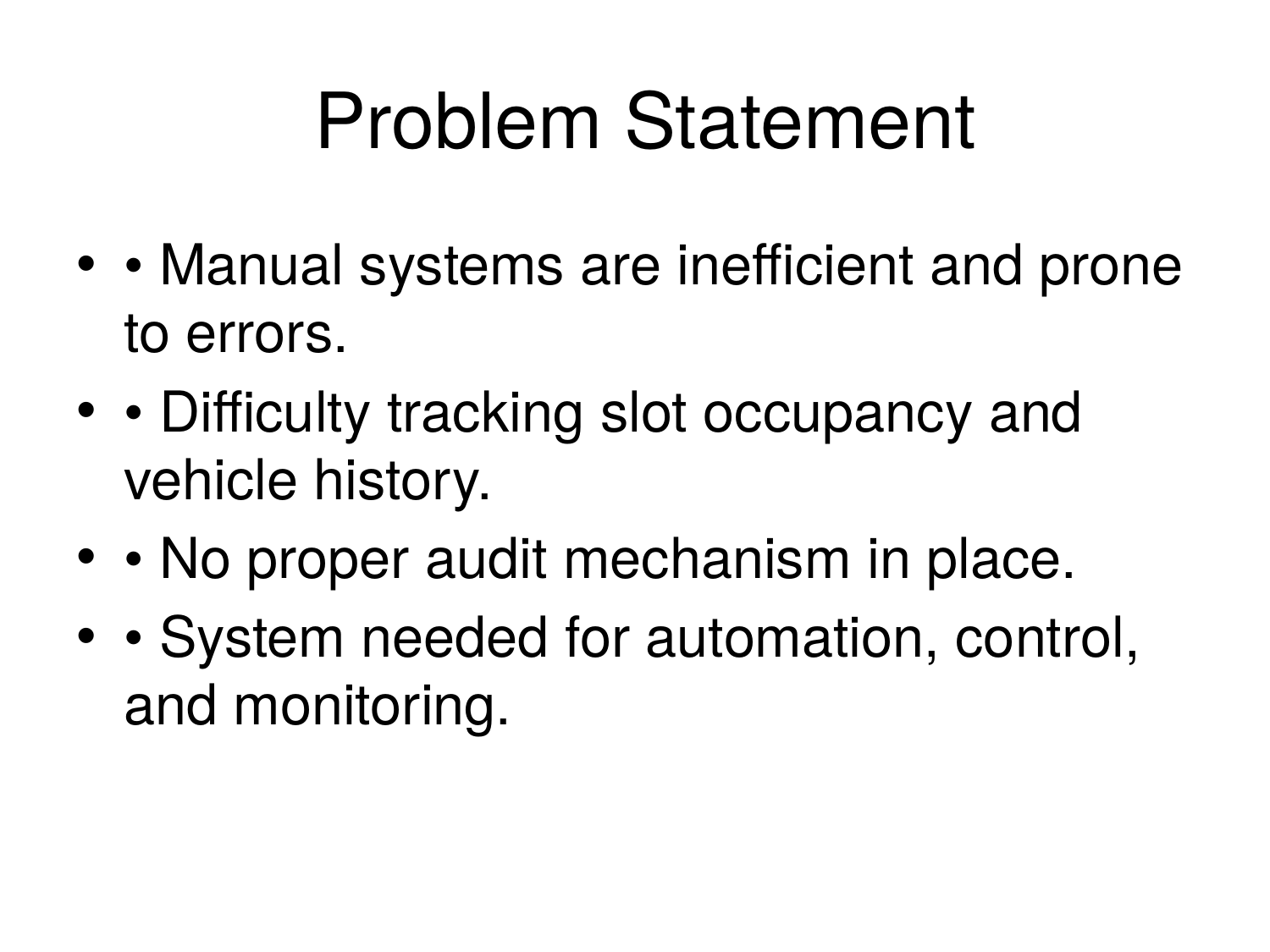

# Problem Statement
• Manual systems are inefficient and prone to errors.
• Difficulty tracking slot occupancy and vehicle history.
• No proper audit mechanism in place.
• System needed for automation, control, and monitoring.